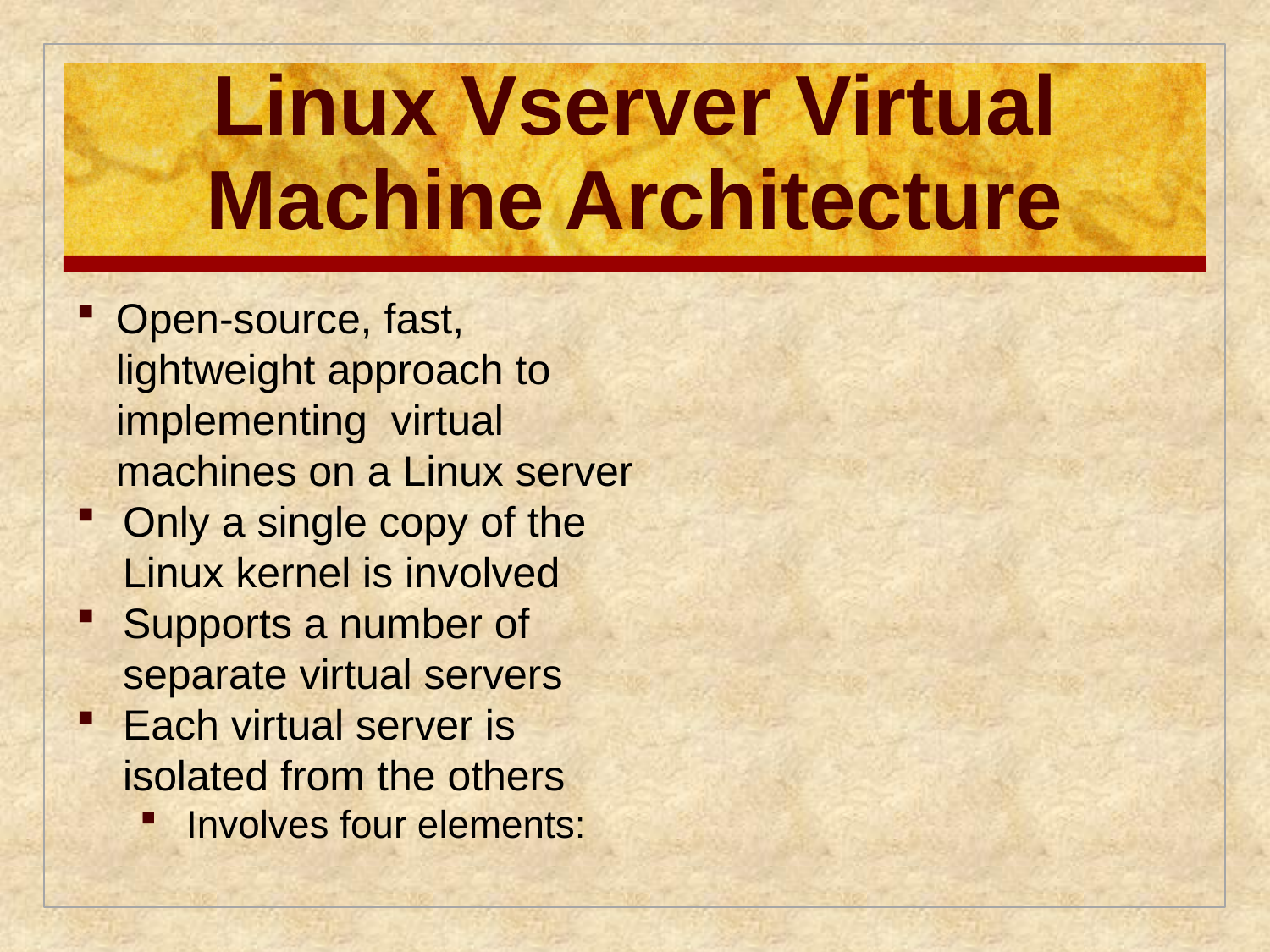

# Linux Vserver Virtual Machine Architecture
Open-source, fast, lightweight approach to implementing  virtual machines on a Linux server
Only a single copy of the Linux kernel is involved
Supports a number of separate virtual servers
Each virtual server is isolated from the others
Involves four elements: